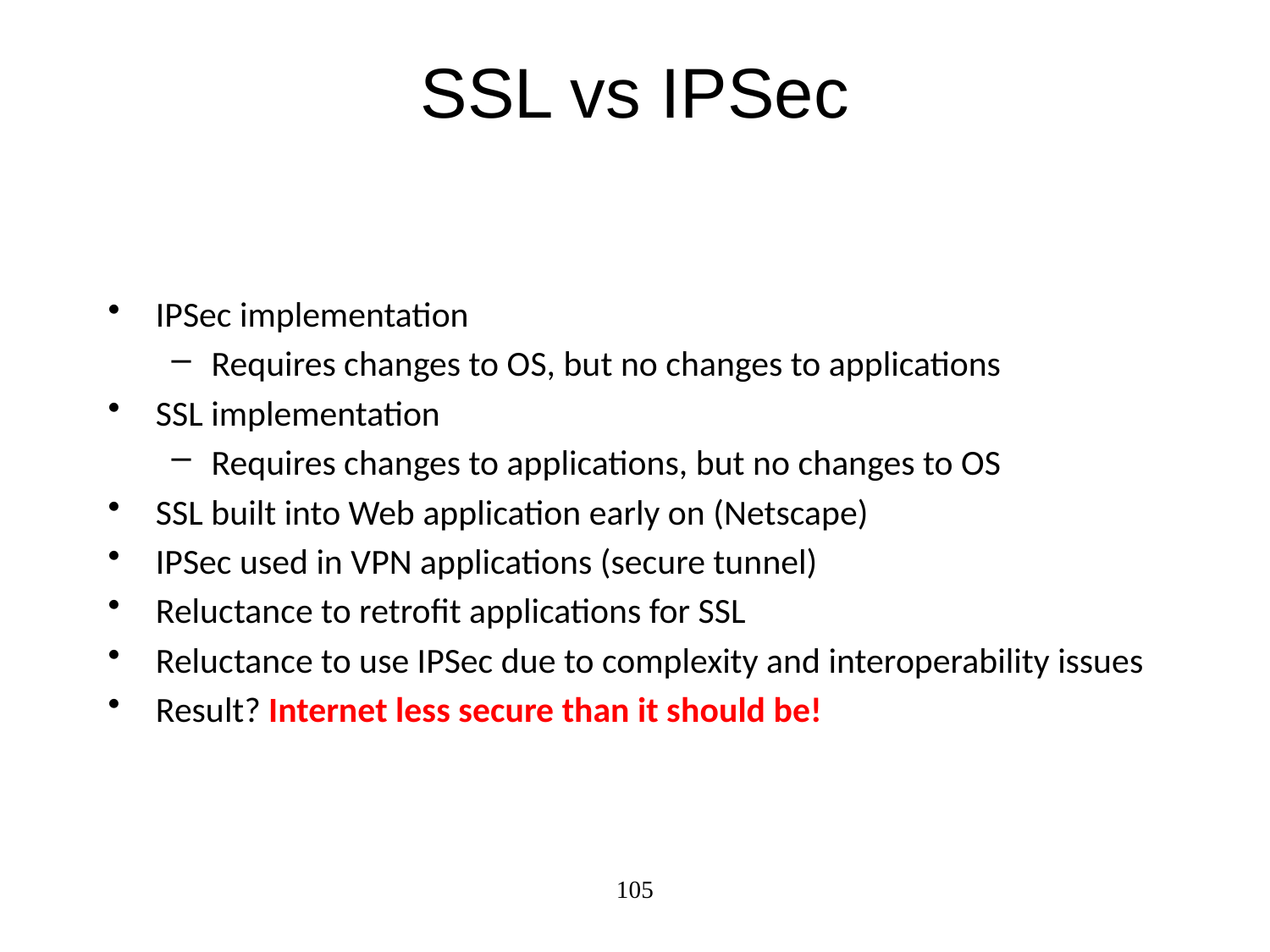

# SSL vs IPSec
IPSec implementation
Requires changes to OS, but no changes to applications
SSL implementation
Requires changes to applications, but no changes to OS
SSL built into Web application early on (Netscape)
IPSec used in VPN applications (secure tunnel)
Reluctance to retrofit applications for SSL
Reluctance to use IPSec due to complexity and interoperability issues
Result? Internet less secure than it should be!
105